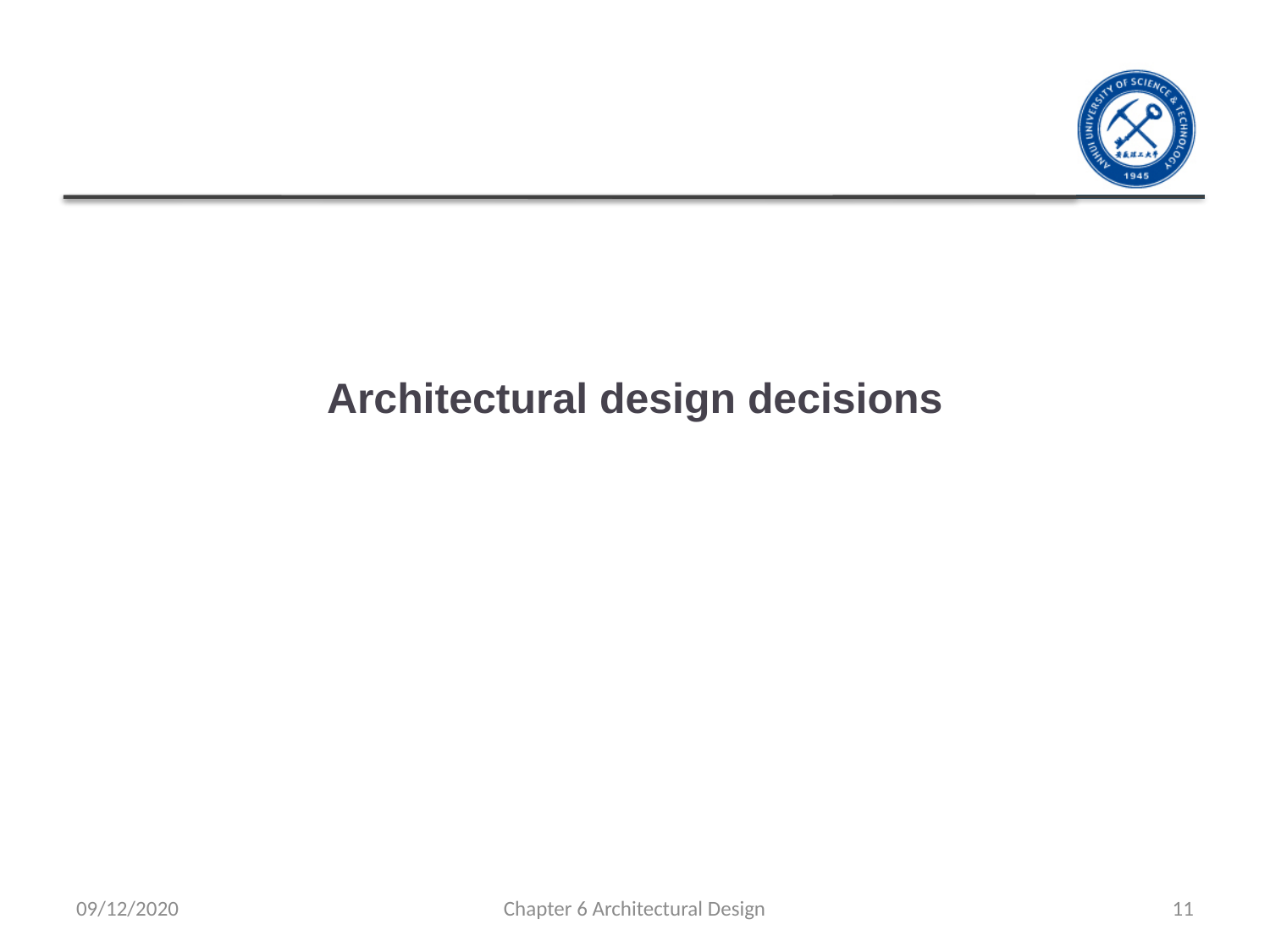

# Architectural design decisions
09/12/2020
Chapter 6 Architectural Design
11